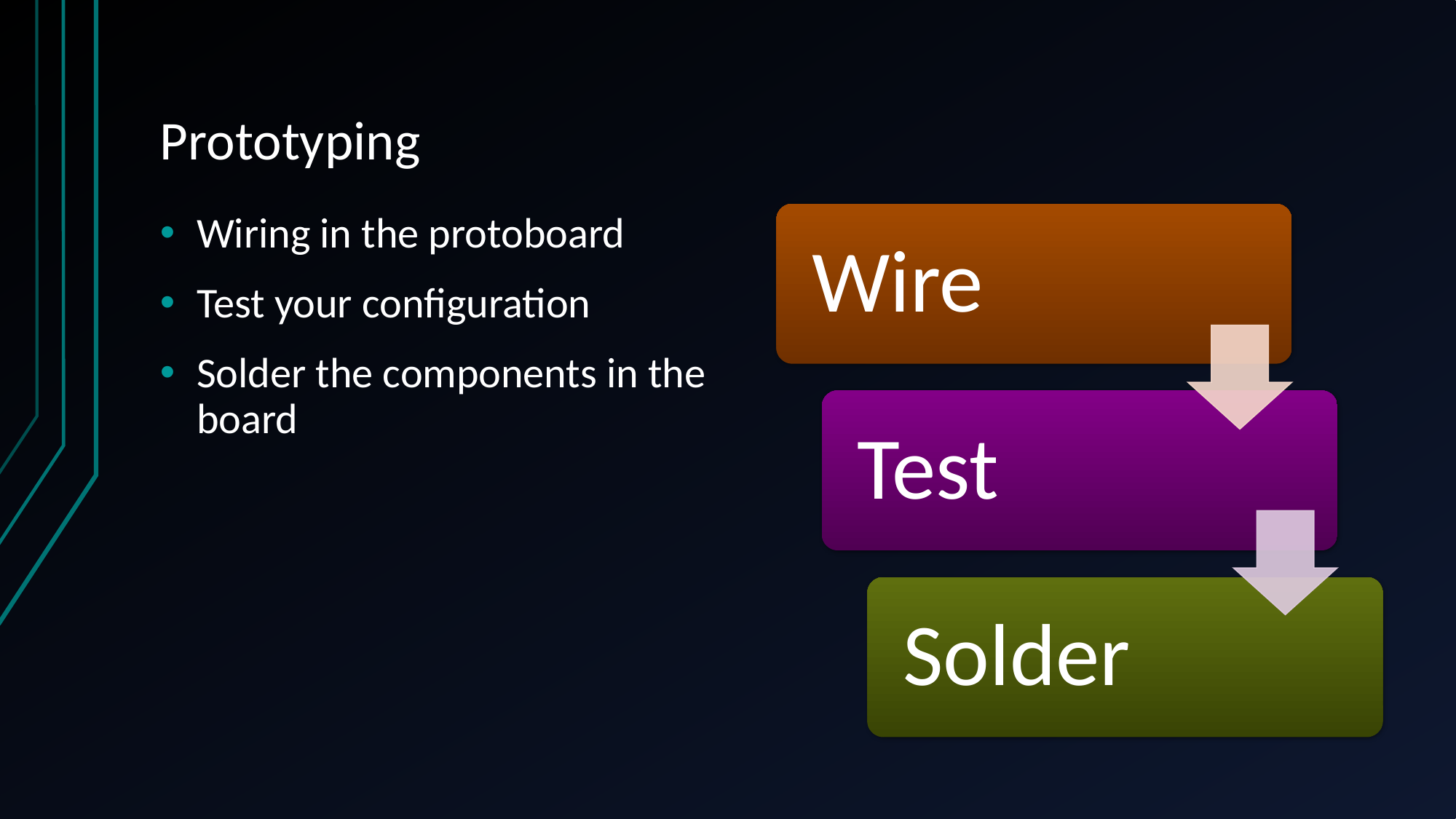

# Prototyping
Wire
Test
Solder

Wiring in the protoboard
Test your configuration
Solder the components in the board